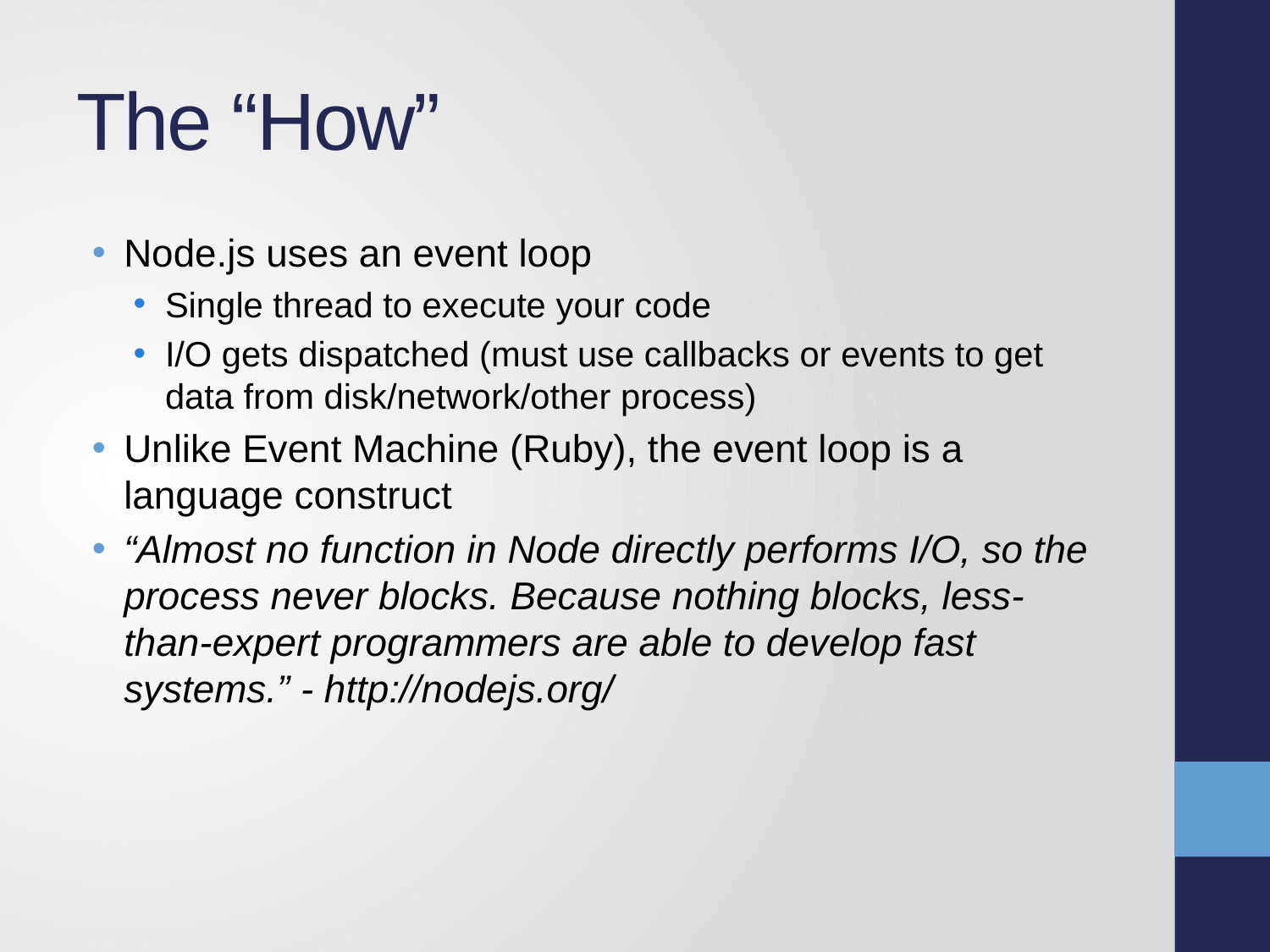

# The “How”
Node.js uses an event loop
Single thread to execute your code
I/O gets dispatched (must use callbacks or events to get data from disk/network/other process)
Unlike Event Machine (Ruby), the event loop is a language construct
“Almost no function in Node directly performs I/O, so the process never blocks. Because nothing blocks, less-than-expert programmers are able to develop fast systems.” - http://nodejs.org/